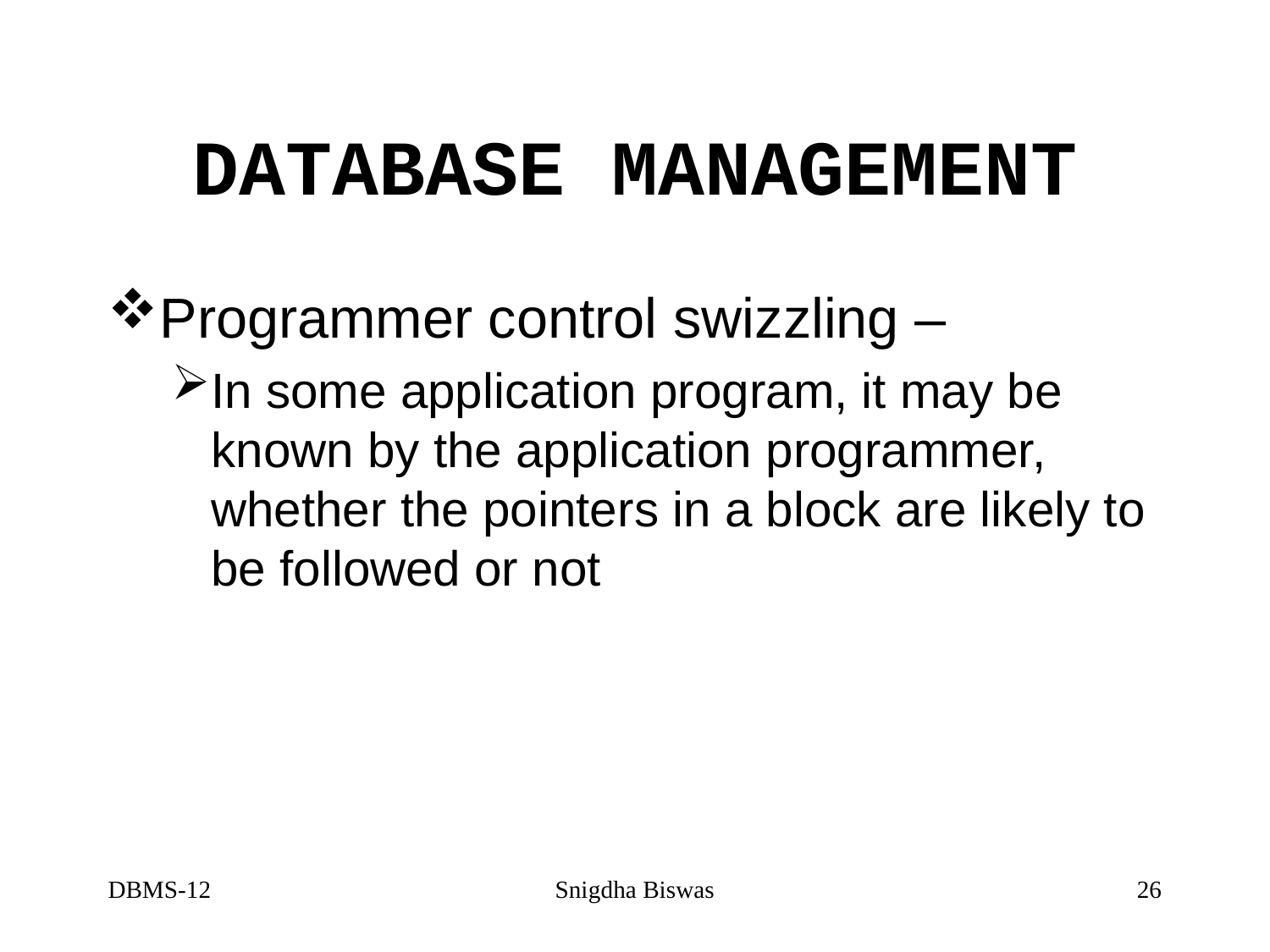

# DATABASE MANAGEMENT
Programmer control swizzling –
In some application program, it may be known by the application programmer, whether the pointers in a block are likely to be followed or not
DBMS-12
Snigdha Biswas
26